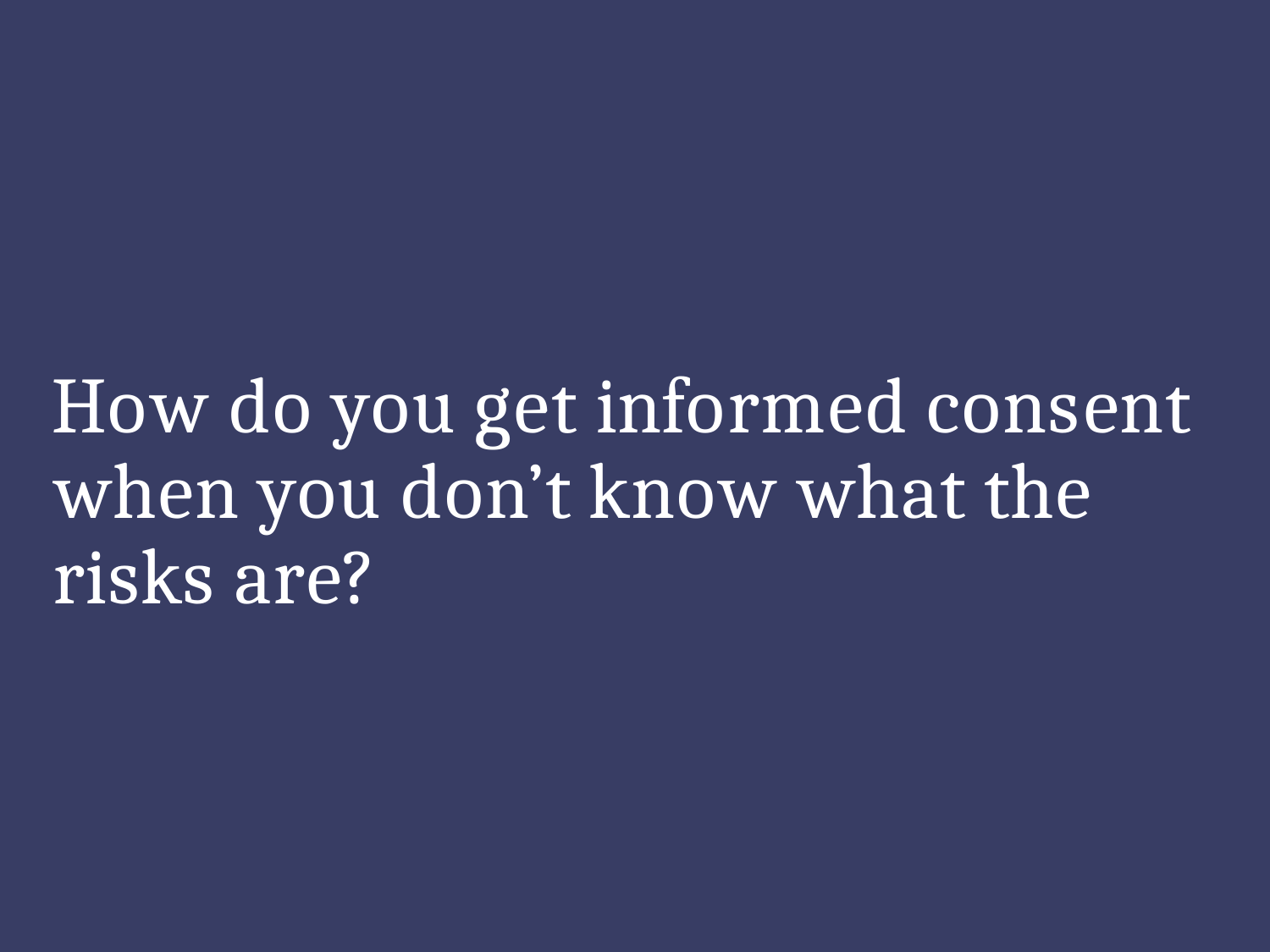

# How do you get informed consent when you don’t know what the risks are?